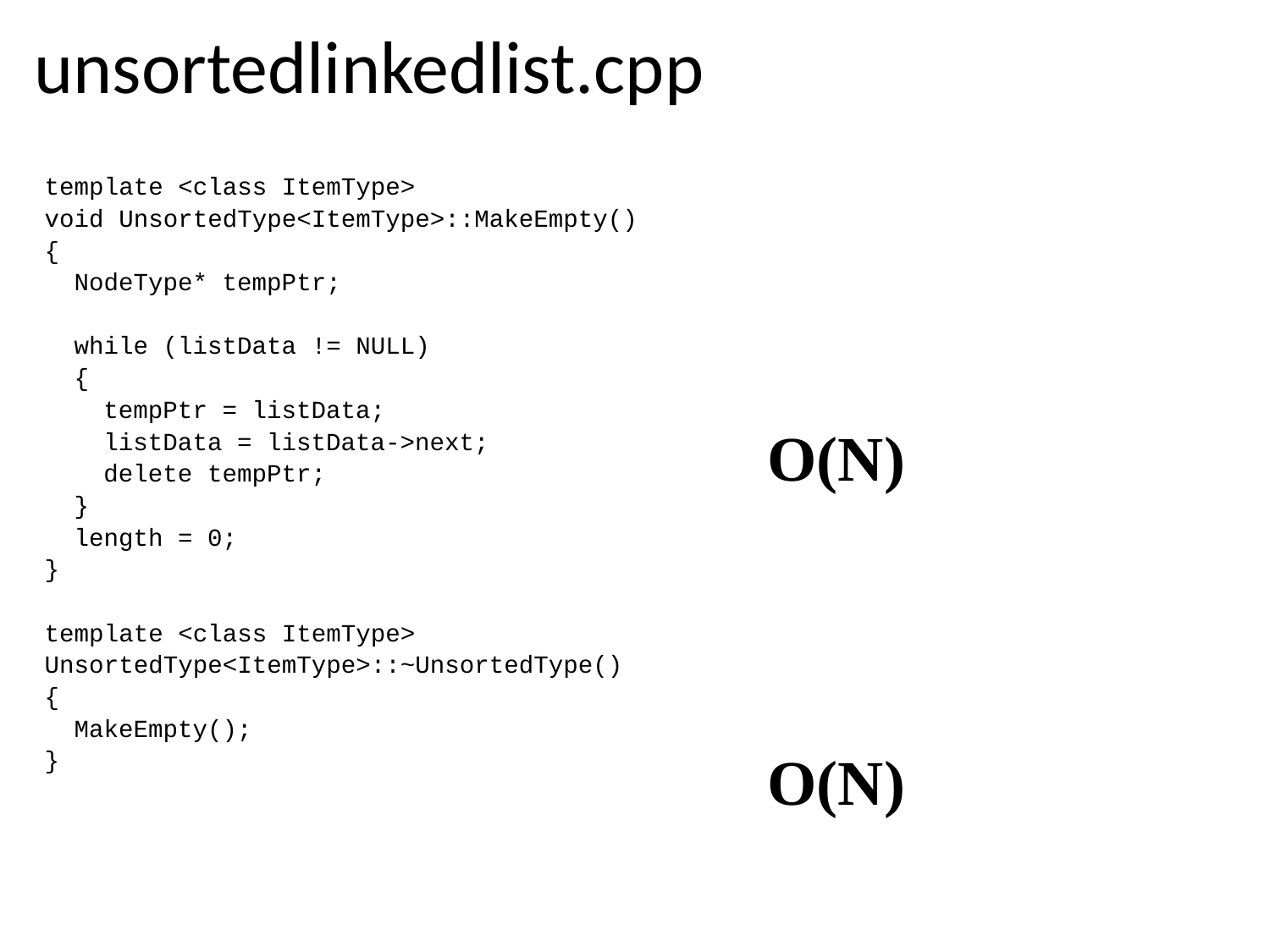

# unsortedlinkedlist.cpp
template <class ItemType>
void UnsortedType<ItemType>::MakeEmpty()
{
  NodeType* tempPtr;

  while (listData != NULL)
  {
    tempPtr = listData;
    listData = listData->next;
    delete tempPtr;
  }
  length = 0;
}

template <class ItemType>
UnsortedType<ItemType>::~UnsortedType()
{
  MakeEmpty();
}
O(N)
O(N)